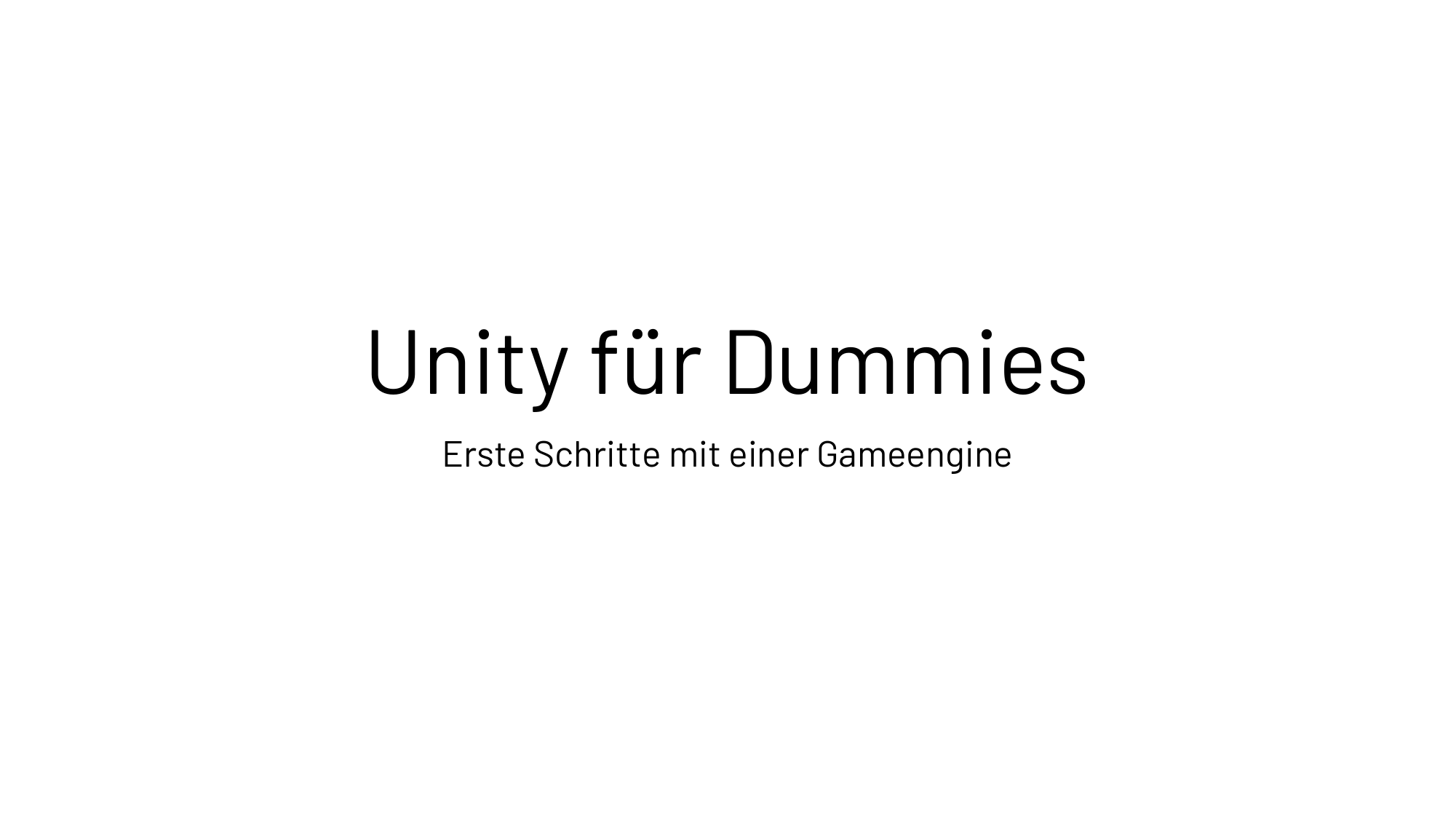

# Unity für Dummies
Erste Schritte mit einer Gameengine